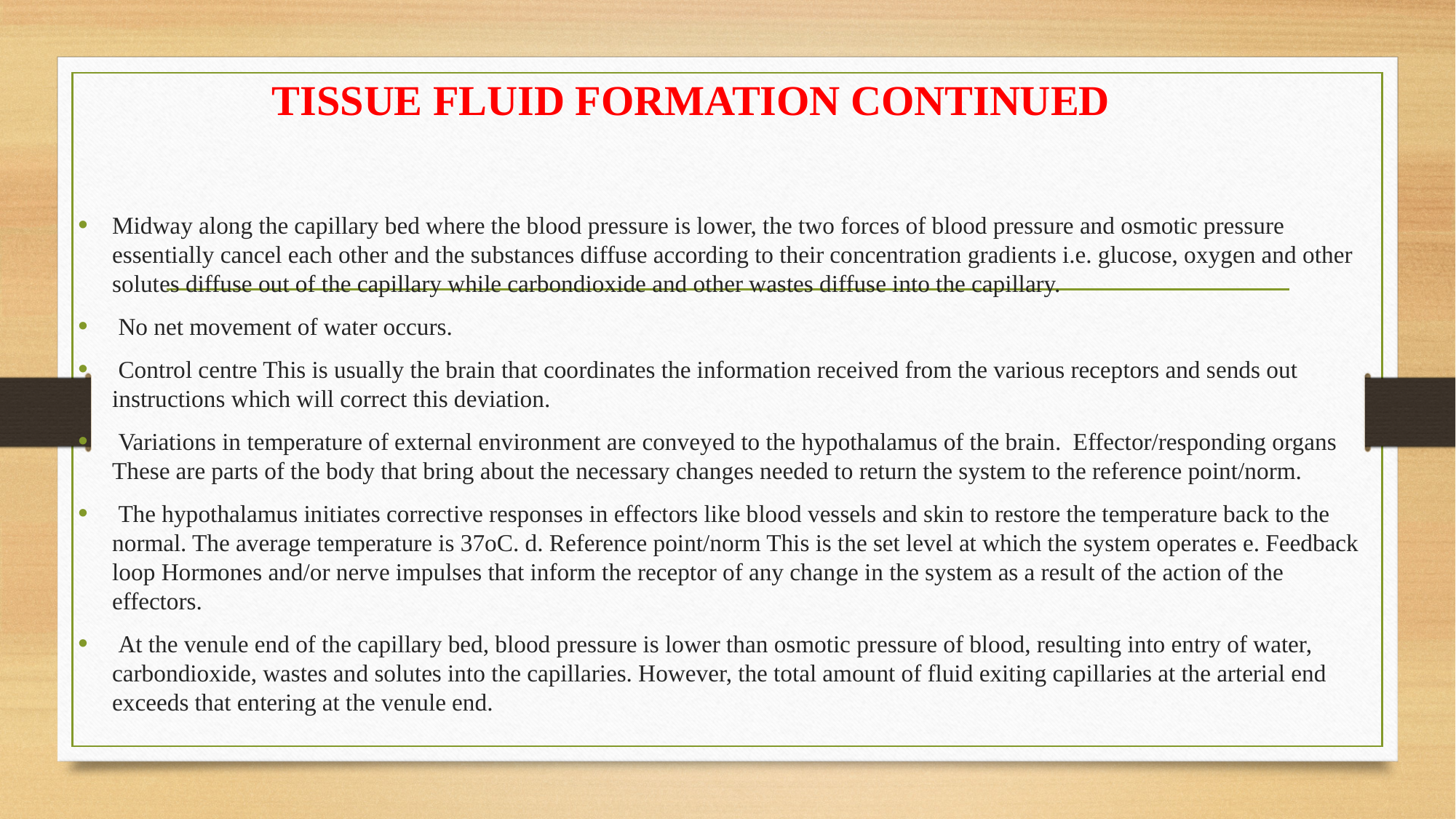

# TISSUE FLUID FORMATION CONTINUED
Midway along the capillary bed where the blood pressure is lower, the two forces of blood pressure and osmotic pressure essentially cancel each other and the substances diffuse according to their concentration gradients i.e. glucose, oxygen and other solutes diffuse out of the capillary while carbondioxide and other wastes diffuse into the capillary.
 No net movement of water occurs.
 Control centre This is usually the brain that coordinates the information received from the various receptors and sends out instructions which will correct this deviation.
 Variations in temperature of external environment are conveyed to the hypothalamus of the brain.  Effector/responding organs These are parts of the body that bring about the necessary changes needed to return the system to the reference point/norm.
 The hypothalamus initiates corrective responses in effectors like blood vessels and skin to restore the temperature back to the normal. The average temperature is 37oC. d. Reference point/norm This is the set level at which the system operates e. Feedback loop Hormones and/or nerve impulses that inform the receptor of any change in the system as a result of the action of the effectors.
 At the venule end of the capillary bed, blood pressure is lower than osmotic pressure of blood, resulting into entry of water, carbondioxide, wastes and solutes into the capillaries. However, the total amount of fluid exiting capillaries at the arterial end exceeds that entering at the venule end.